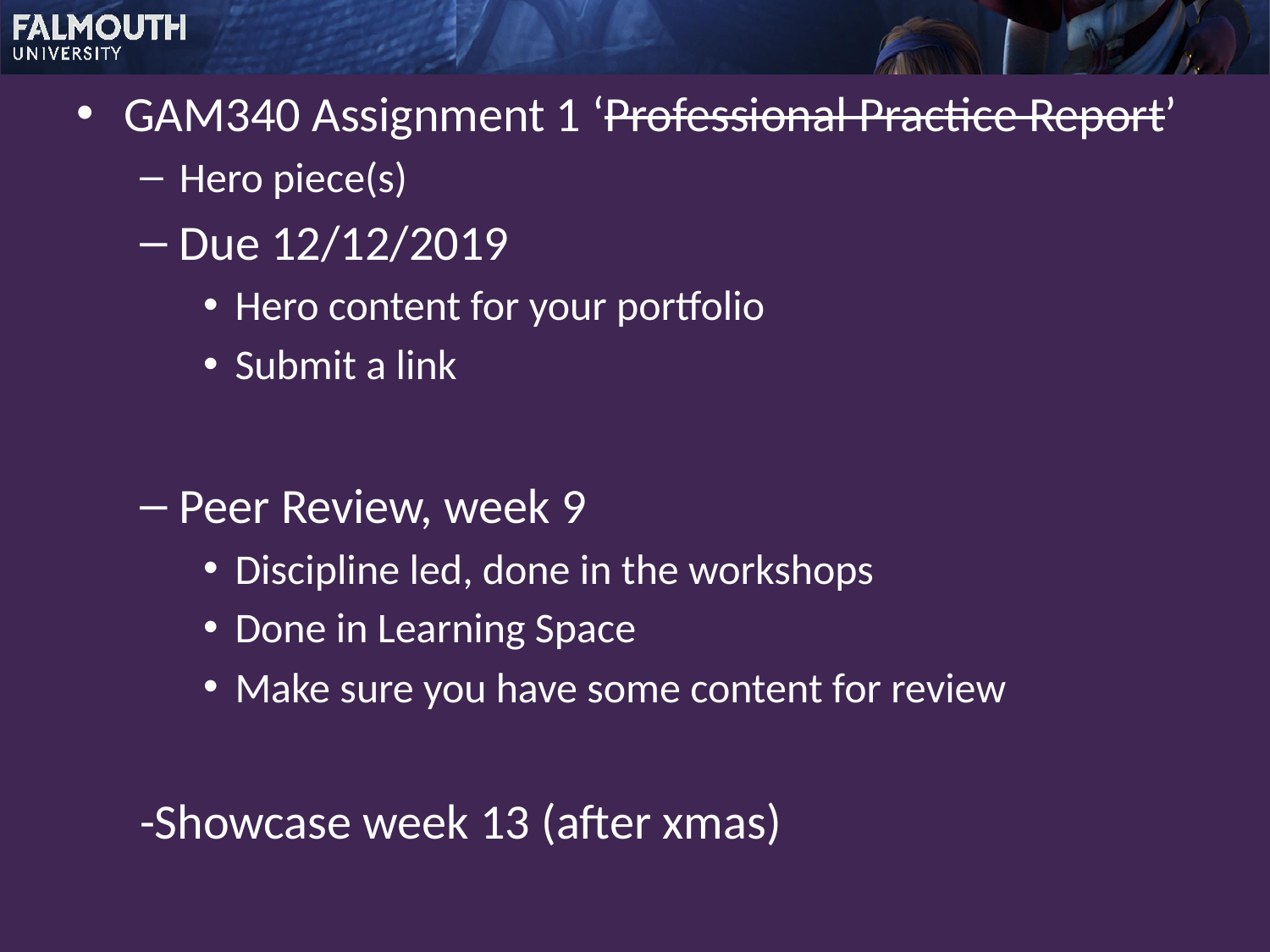

GAM340 Assignment 1 ‘Professional Practice Report’
Hero piece(s)
Due 12/12/2019
Hero content for your portfolio
Submit a link

Peer Review, week 9
Discipline led, done in the workshops
Done in Learning Space
Make sure you have some content for review

-Showcase week 13 (after xmas)